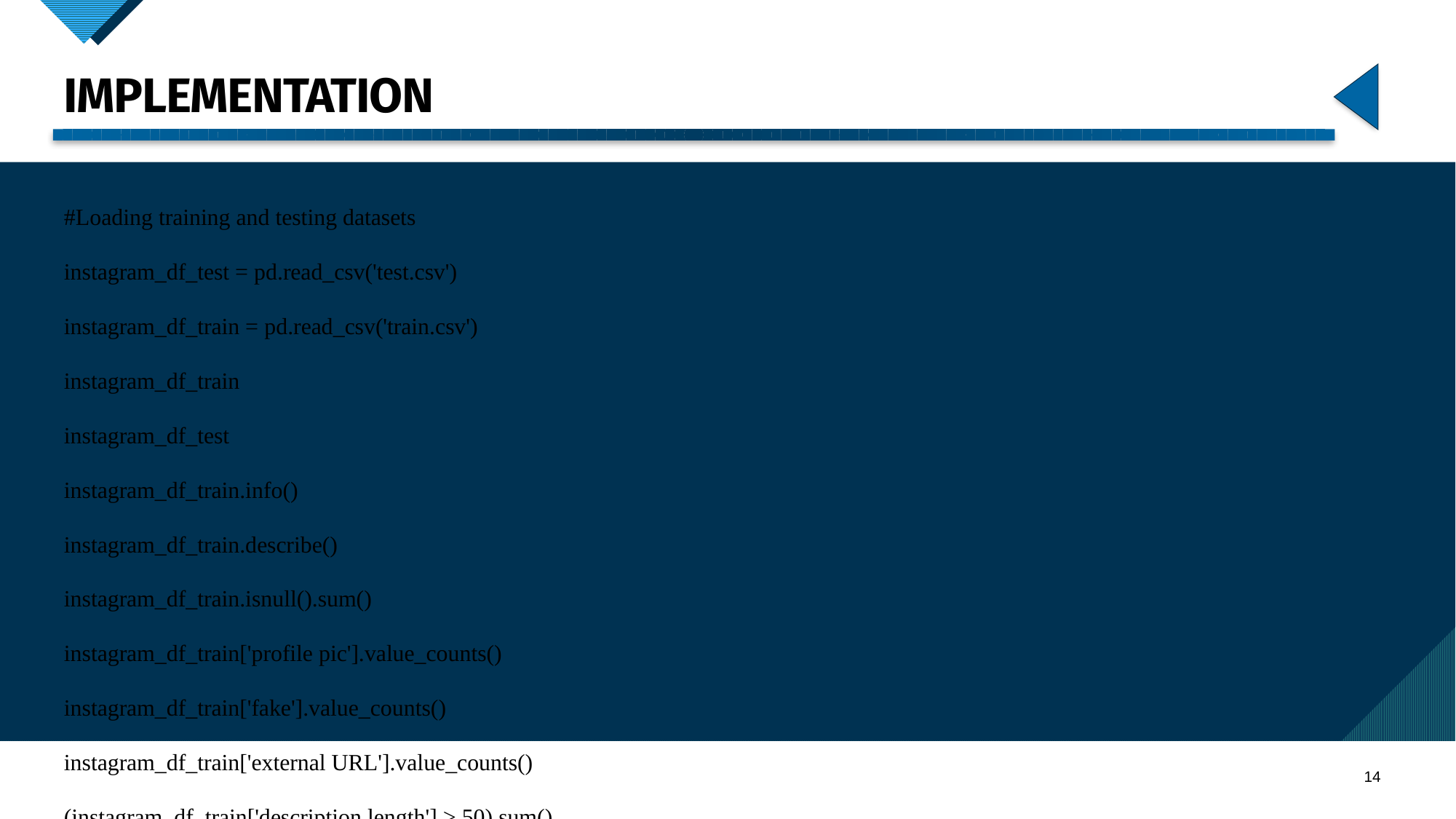

# IMPLEMENTATION

#Loading training and testing datasets
instagram_df_test = pd.read_csv('test.csv')
instagram_df_train = pd.read_csv('train.csv')
instagram_df_train
instagram_df_test
instagram_df_train.info()
instagram_df_train.describe()
instagram_df_train.isnull().sum()
instagram_df_train['profile pic'].value_counts()
instagram_df_train['fake'].value_counts()
instagram_df_train['external URL'].value_counts()
(instagram_df_train['description length'] > 50).sum()

14